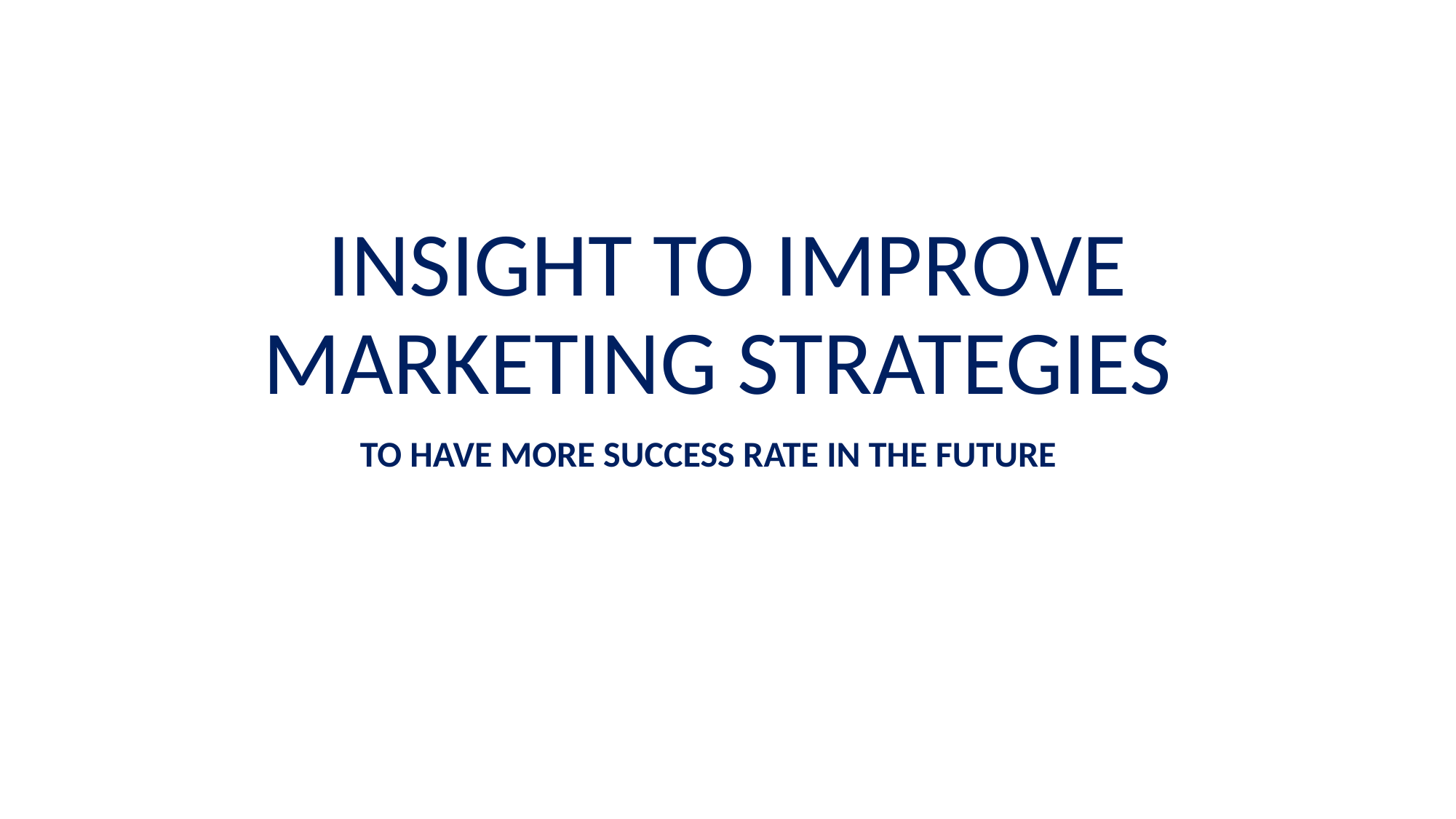

# INSIGHT TO IMPROVE MARKETING STRATEGIES
TO HAVE MORE SUCCESS RATE IN THE FUTURE